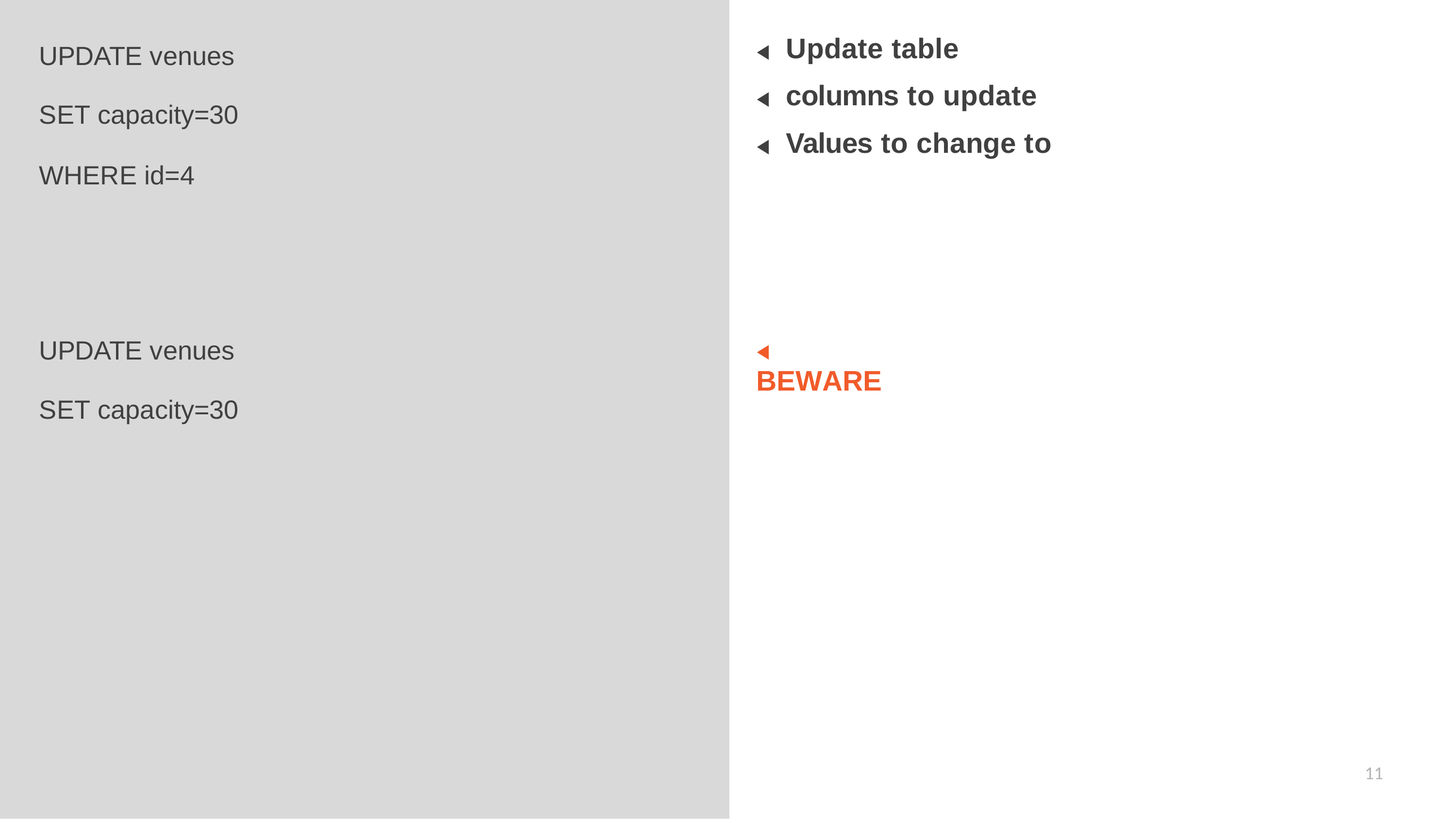

# ◀	Update table
UPDATE venues
◀	columns to update
◀	Values to change to
SET capacity=30

WHERE id=4
UPDATE venues

SET capacity=30
◀	BEWARE
11